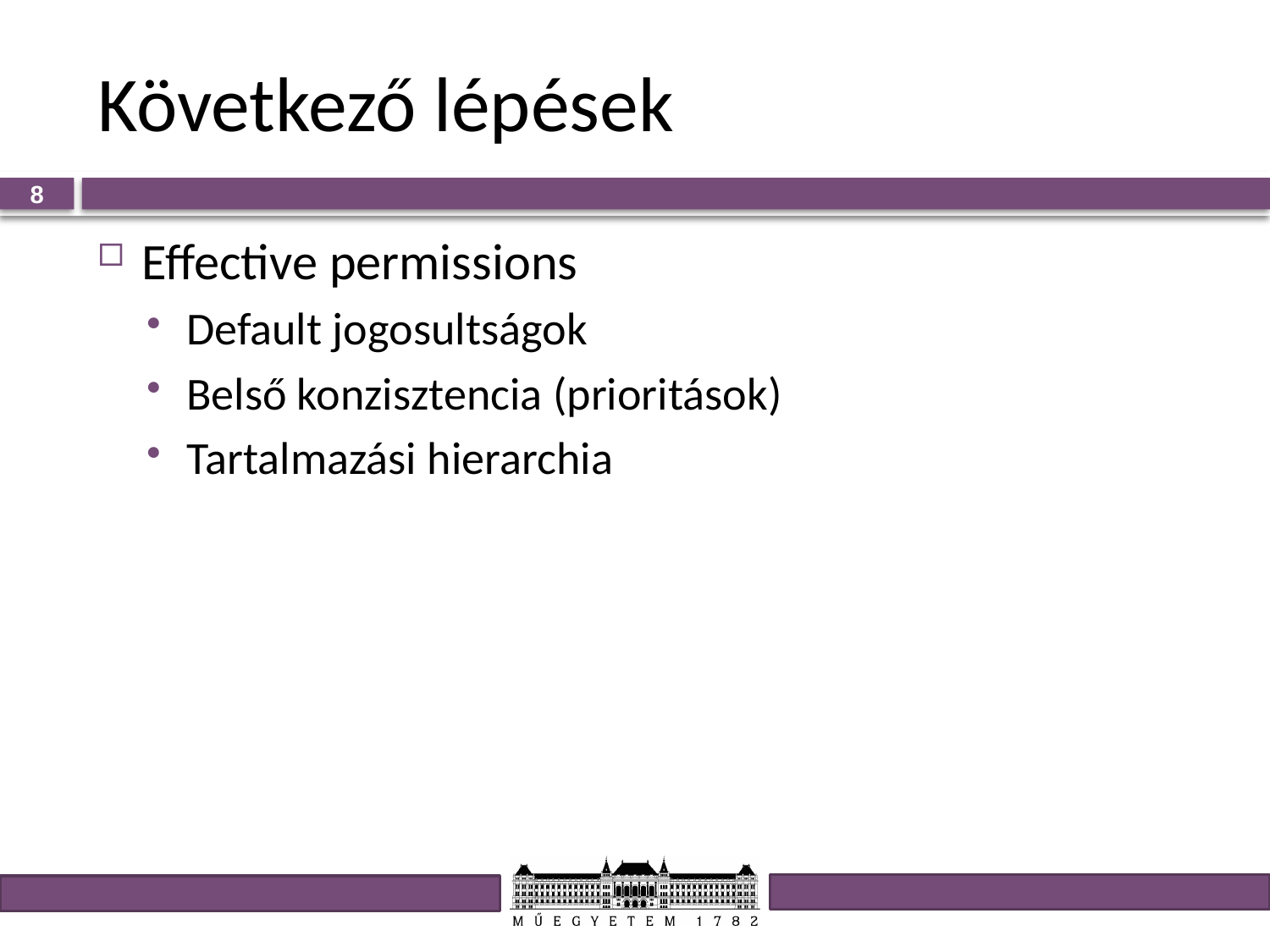

# Következő lépések
8
Effective permissions
Default jogosultságok
Belső konzisztencia (prioritások)
Tartalmazási hierarchia